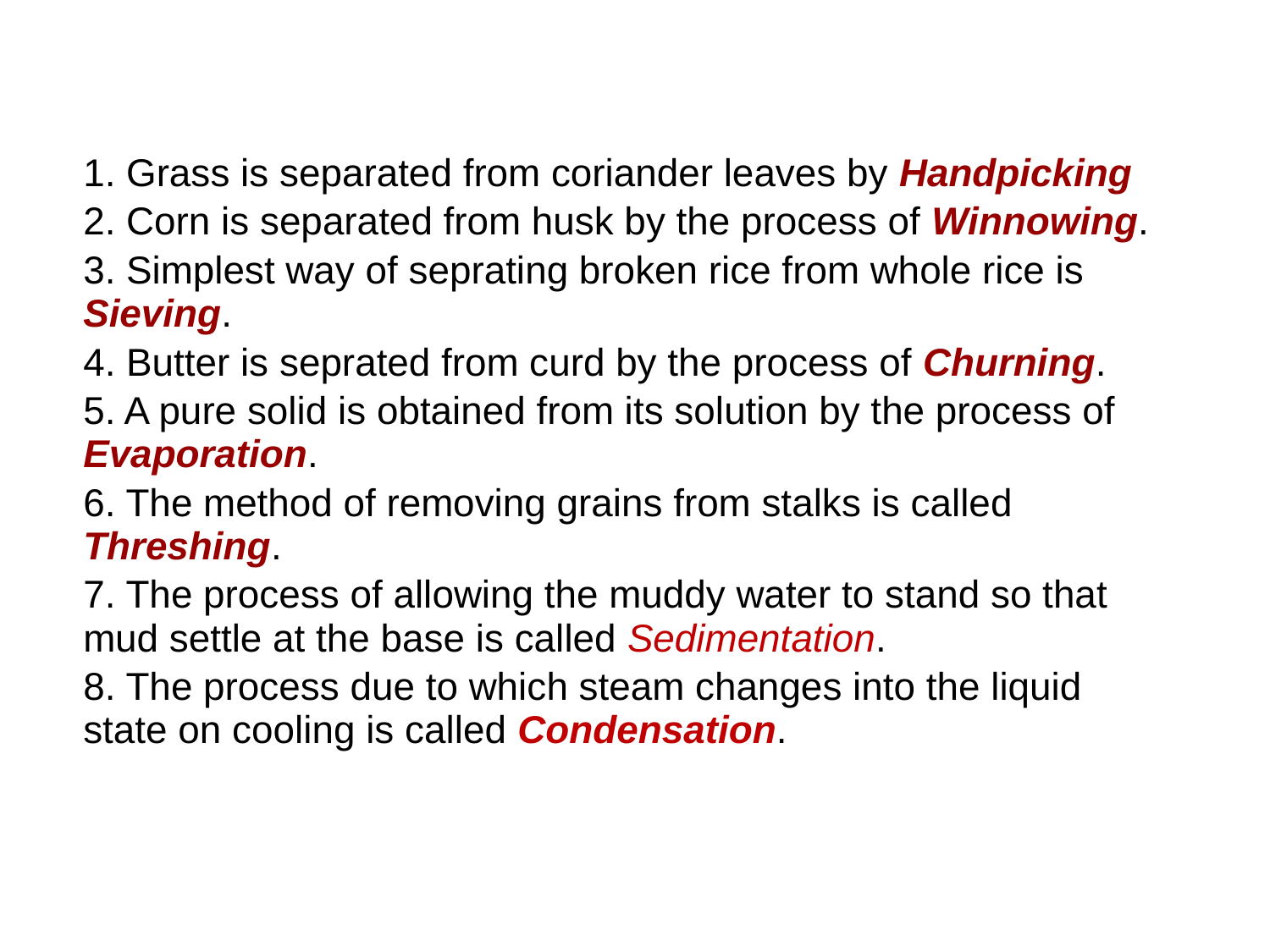

| 1. Grass is separated from coriander leaves by Handpicking |
| --- |
| 2. Corn is separated from husk by the process of Winnowing. |
| 3. Simplest way of seprating broken rice from whole rice is Sieving. |
| 4. Butter is seprated from curd by the process of Churning. |
| 5. A pure solid is obtained from its solution by the process of Evaporation. |
| 6. The method of removing grains from stalks is called Threshing. |
| 7. The process of allowing the muddy water to stand so that mud settle at the base is called Sedimentation. |
| 8. The process due to which steam changes into the liquid state on cooling is called Condensation. |